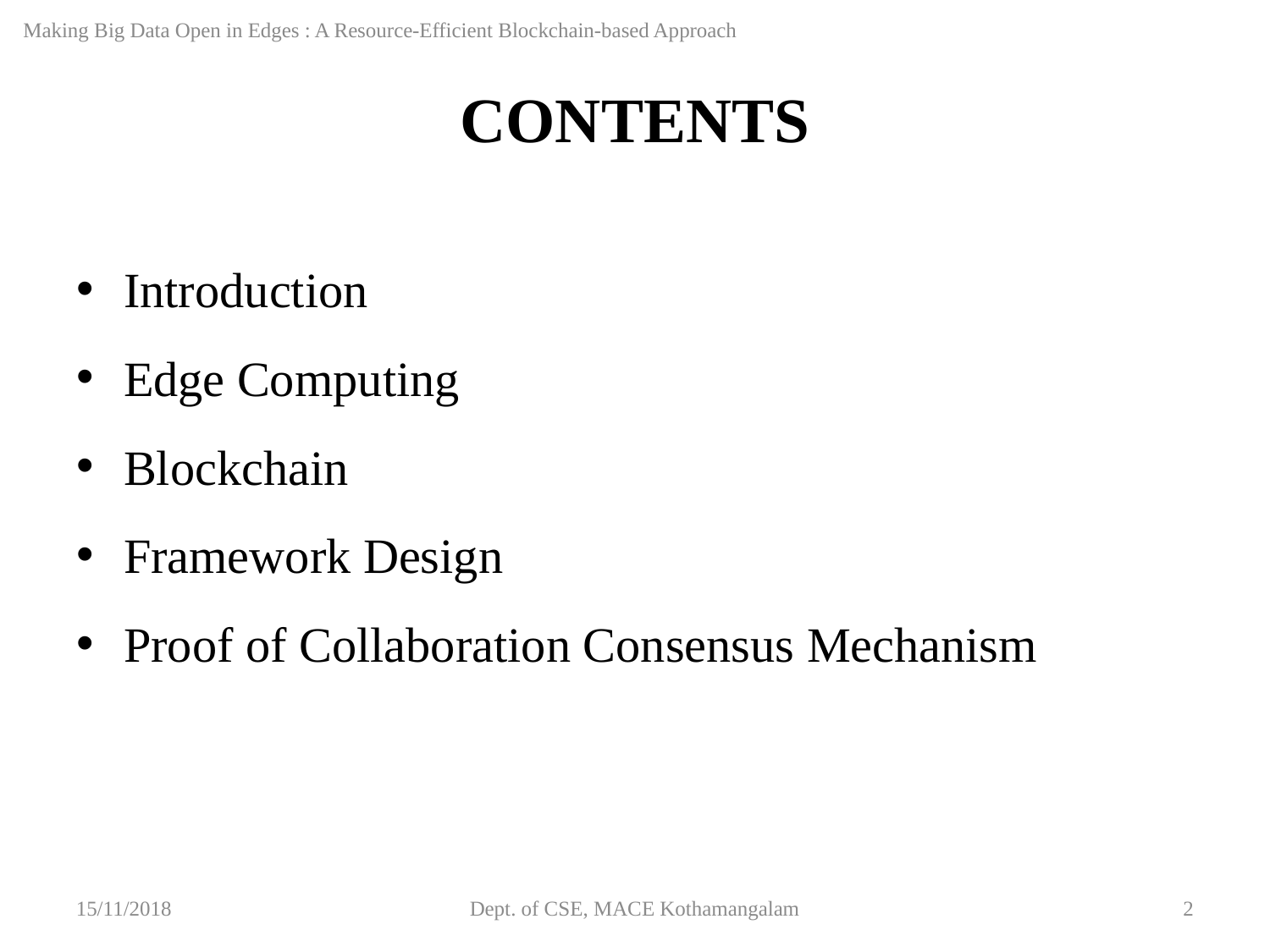

Making Big Data Open in Edges : A Resource-Efficient Blockchain-based Approach

CONTENTS
Introduction
Edge Computing
Blockchain
Framework Design
Proof of Collaboration Consensus Mechanism
15/11/2018
Dept. of CSE, MACE Kothamangalam
2